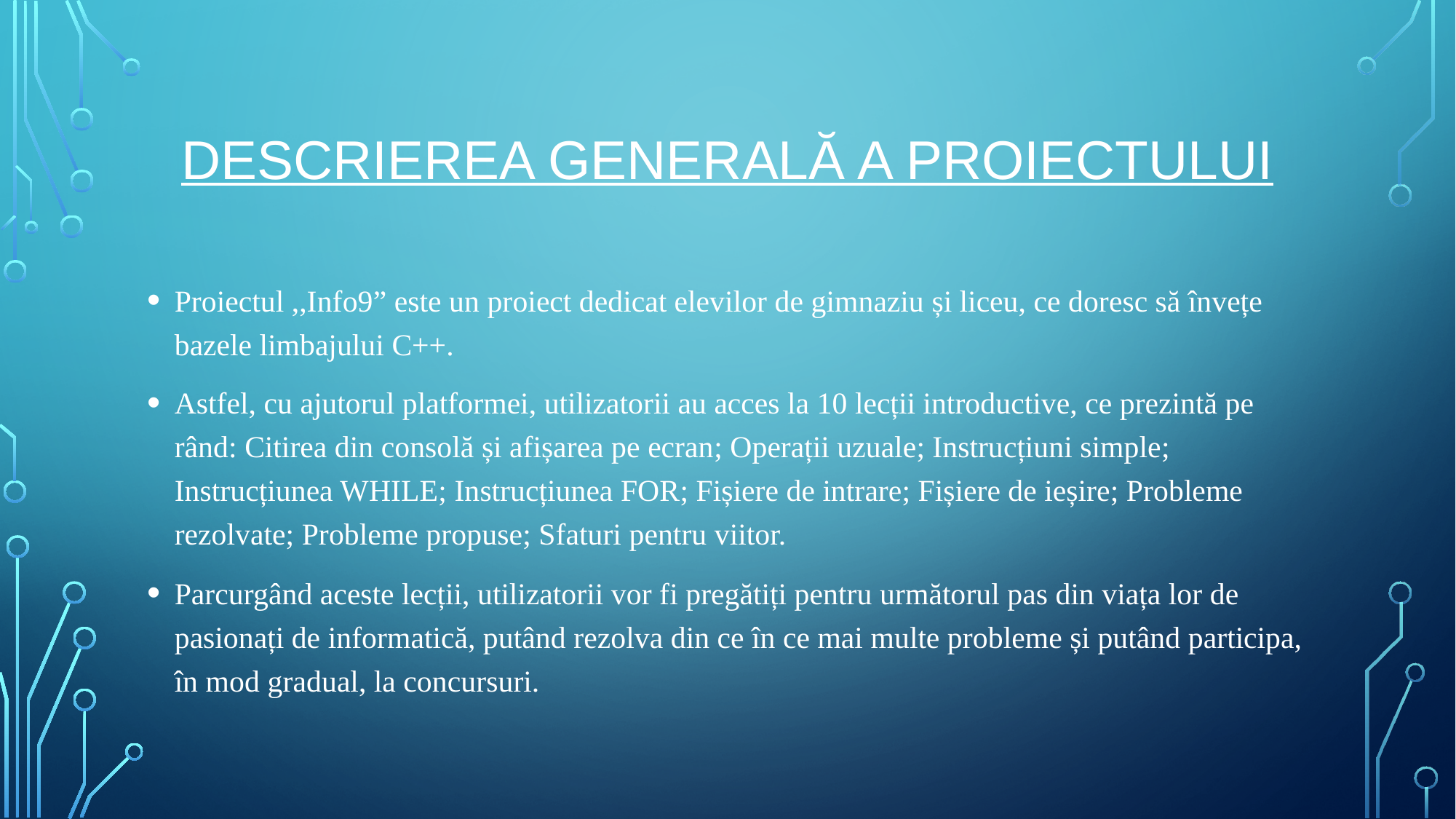

# Descrierea generală a proiectului
Proiectul ,,Info9” este un proiect dedicat elevilor de gimnaziu și liceu, ce doresc să învețe bazele limbajului C++.
Astfel, cu ajutorul platformei, utilizatorii au acces la 10 lecții introductive, ce prezintă pe rând: Citirea din consolă și afișarea pe ecran; Operații uzuale; Instrucțiuni simple; Instrucțiunea WHILE; Instrucțiunea FOR; Fișiere de intrare; Fișiere de ieșire; Probleme rezolvate; Probleme propuse; Sfaturi pentru viitor.
Parcurgând aceste lecții, utilizatorii vor fi pregătiți pentru următorul pas din viața lor de pasionați de informatică, putând rezolva din ce în ce mai multe probleme și putând participa, în mod gradual, la concursuri.